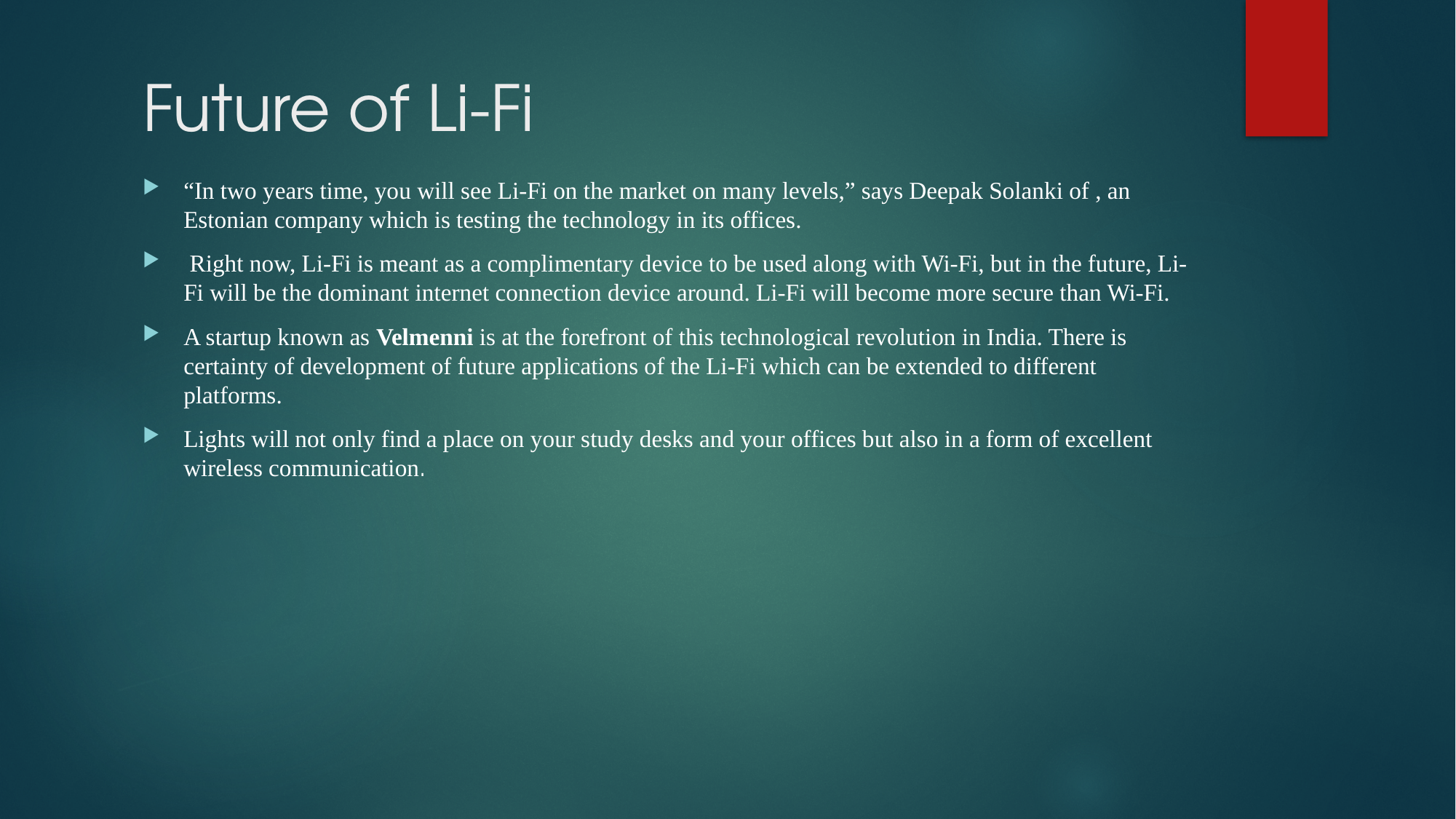

# Future of Li-Fi
“In two years time, you will see Li-Fi on the market on many levels,” says Deepak Solanki of , an Estonian company which is testing the technology in its offices.
 Right now, Li-Fi is meant as a complimentary device to be used along with Wi-Fi, but in the future, Li-Fi will be the dominant internet connection device around. Li-Fi will become more secure than Wi-Fi.
A startup known as Velmenni is at the forefront of this technological revolution in India. There is certainty of development of future applications of the Li-Fi which can be extended to different platforms.
Lights will not only find a place on your study desks and your offices but also in a form of excellent wireless communication.